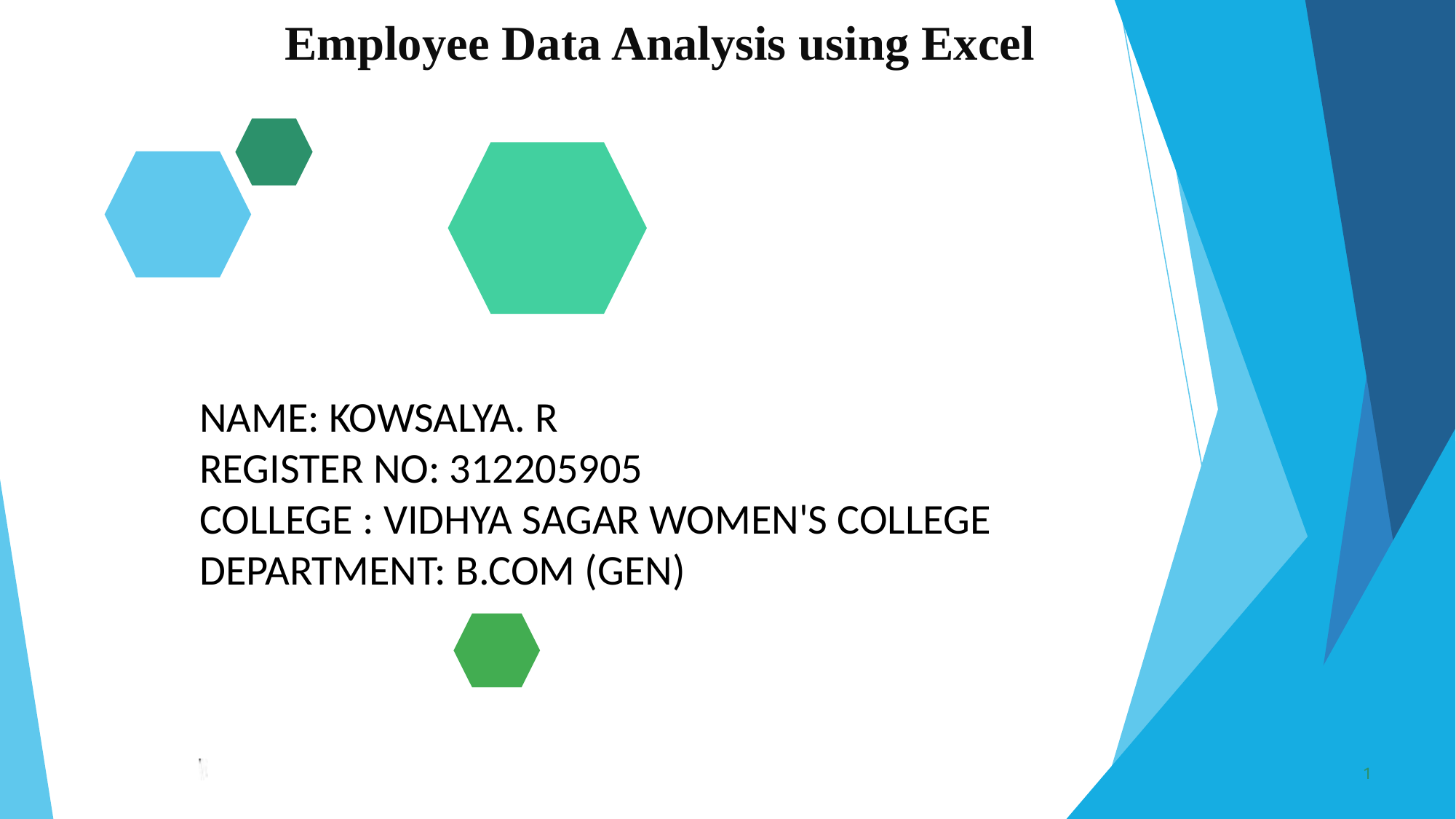

Employee Data Analysis using Excel

NAME: KOWSALYA. R
REGISTER NO: 312205905
COLLEGE : VIDHYA SAGAR WOMEN'S COLLEGE
DEPARTMENT: B.COM (GEN)

1